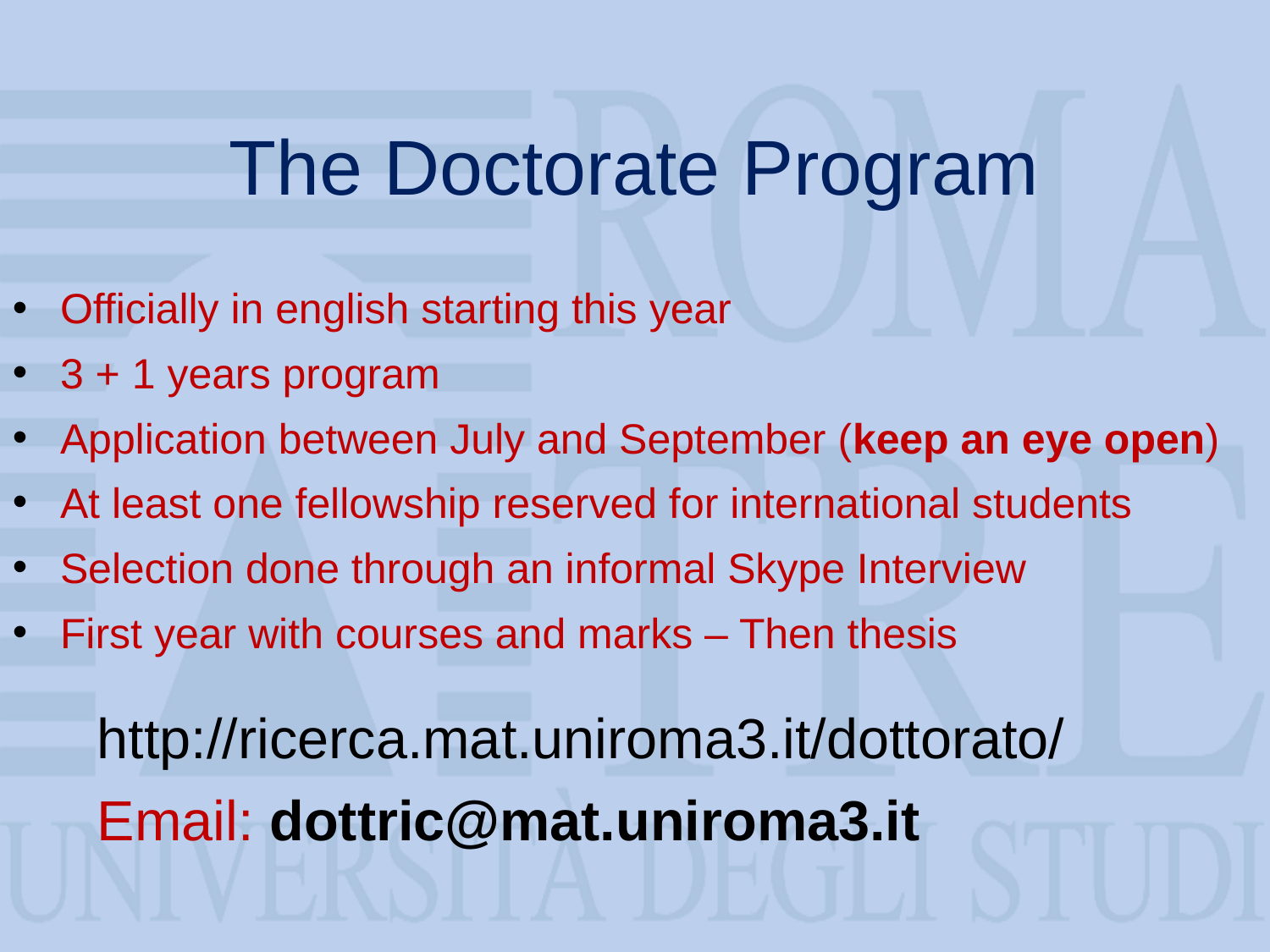

# The Doctorate Program
Officially in english starting this year
3 + 1 years program
Application between July and September (keep an eye open)
At least one fellowship reserved for international students
Selection done through an informal Skype Interview
First year with courses and marks – Then thesis

http://ricerca.mat.uniroma3.it/dottorato/
Email: dottric@mat.uniroma3.it